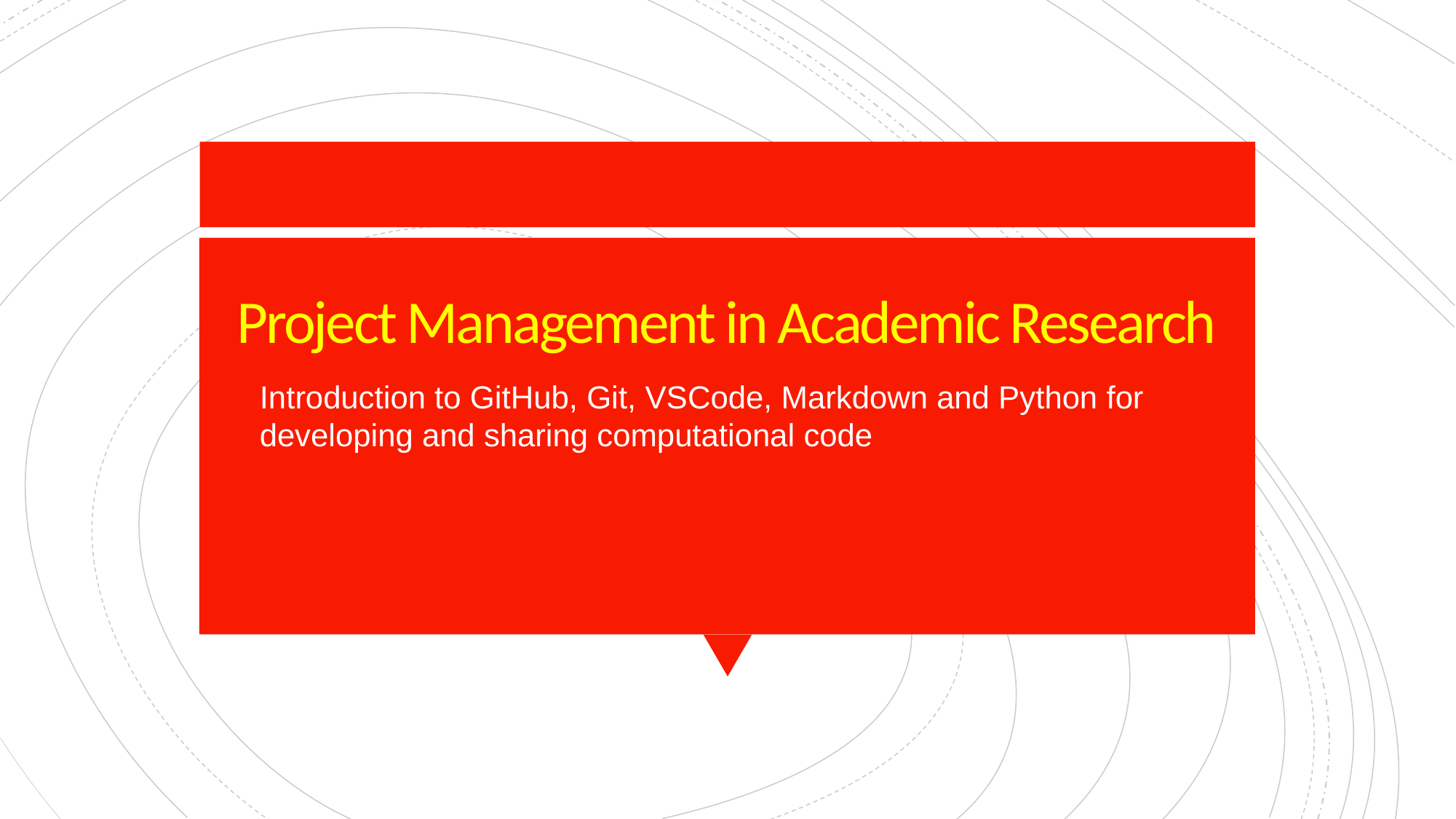

# Project Management in Academic Research
Introduction to GitHub, Git, VSCode, Markdown and Python for
developing and sharing computational code